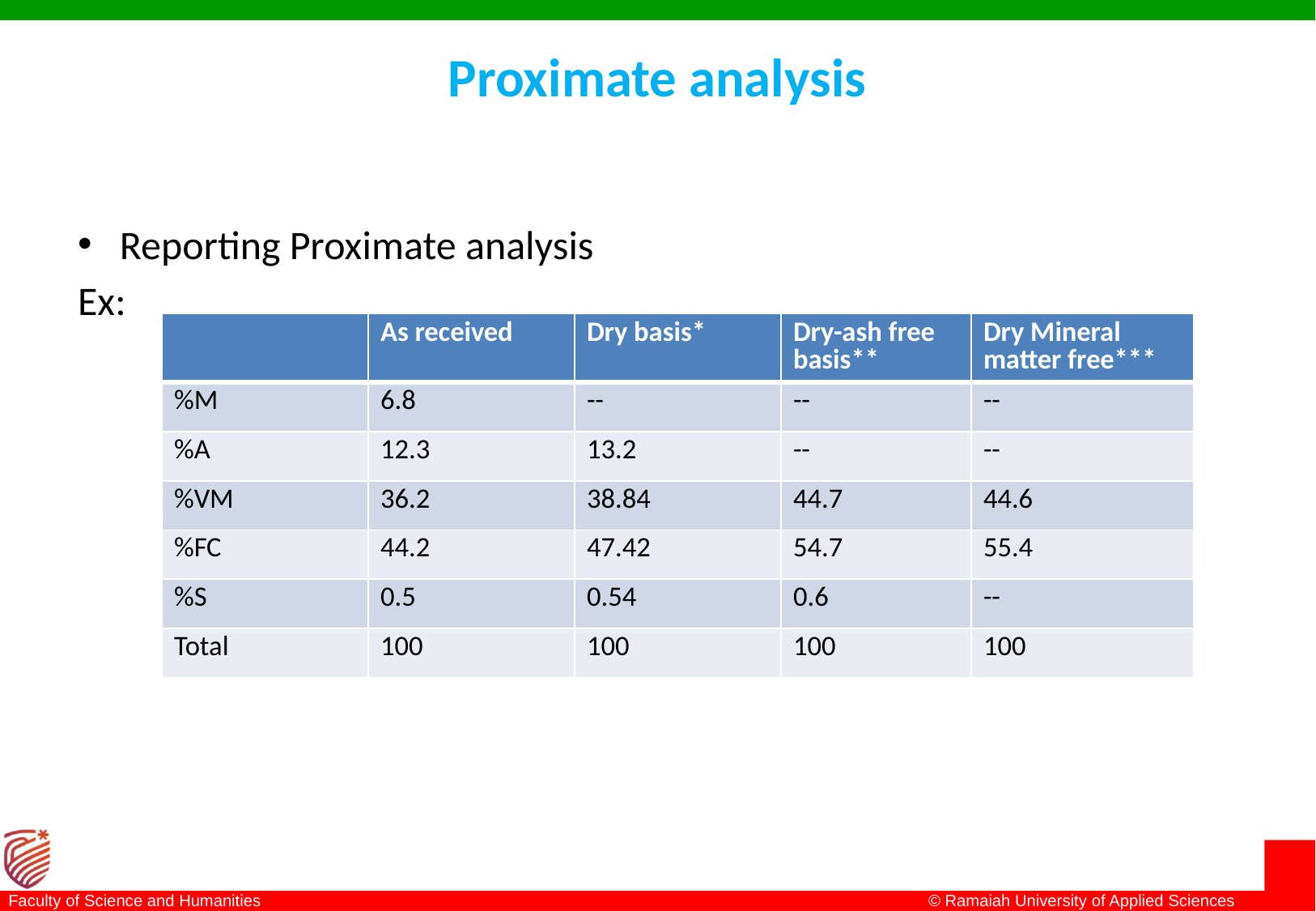

# Proximate analysis
Reporting Proximate analysis
Ex:

|  | As received | Dry basis\* | Dry-ash free basis\*\* | Dry Mineral matter free\*\*\* |
| --- | --- | --- | --- | --- |
| %M | 6.8 | -- | -- | -- |
| %A | 12.3 | 13.2 | -- | -- |
| %VM | 36.2 | 38.84 | 44.7 | 44.6 |
| %FC | 44.2 | 47.42 | 54.7 | 55.4 |
| %S | 0.5 | 0.54 | 0.6 | -- |
| Total | 100 | 100 | 100 | 100 |